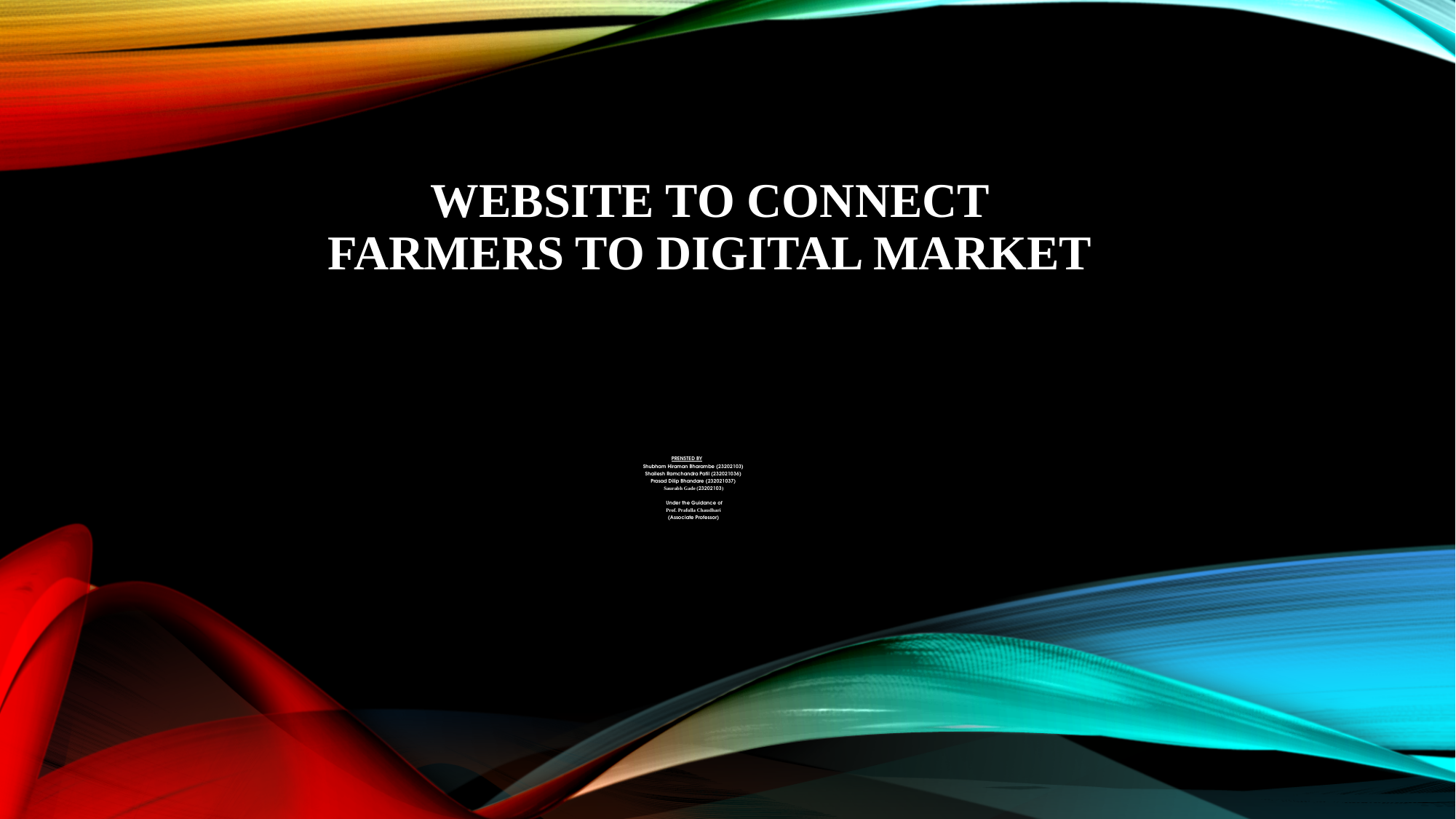

# WEBSITE TO CONNECT FARMERS TO DIGITAL MARKET
PRENSTED BY
Shubham Hiraman Bharambe (23202103)
Shailesh Ramchandra Patil (232021036)
Prasad Dilip Bhandare (232021037)
Saurabh Gade (23202103)

 Under the Guidance of
Prof. Prafulla Chaudhari
(Associate Professor)